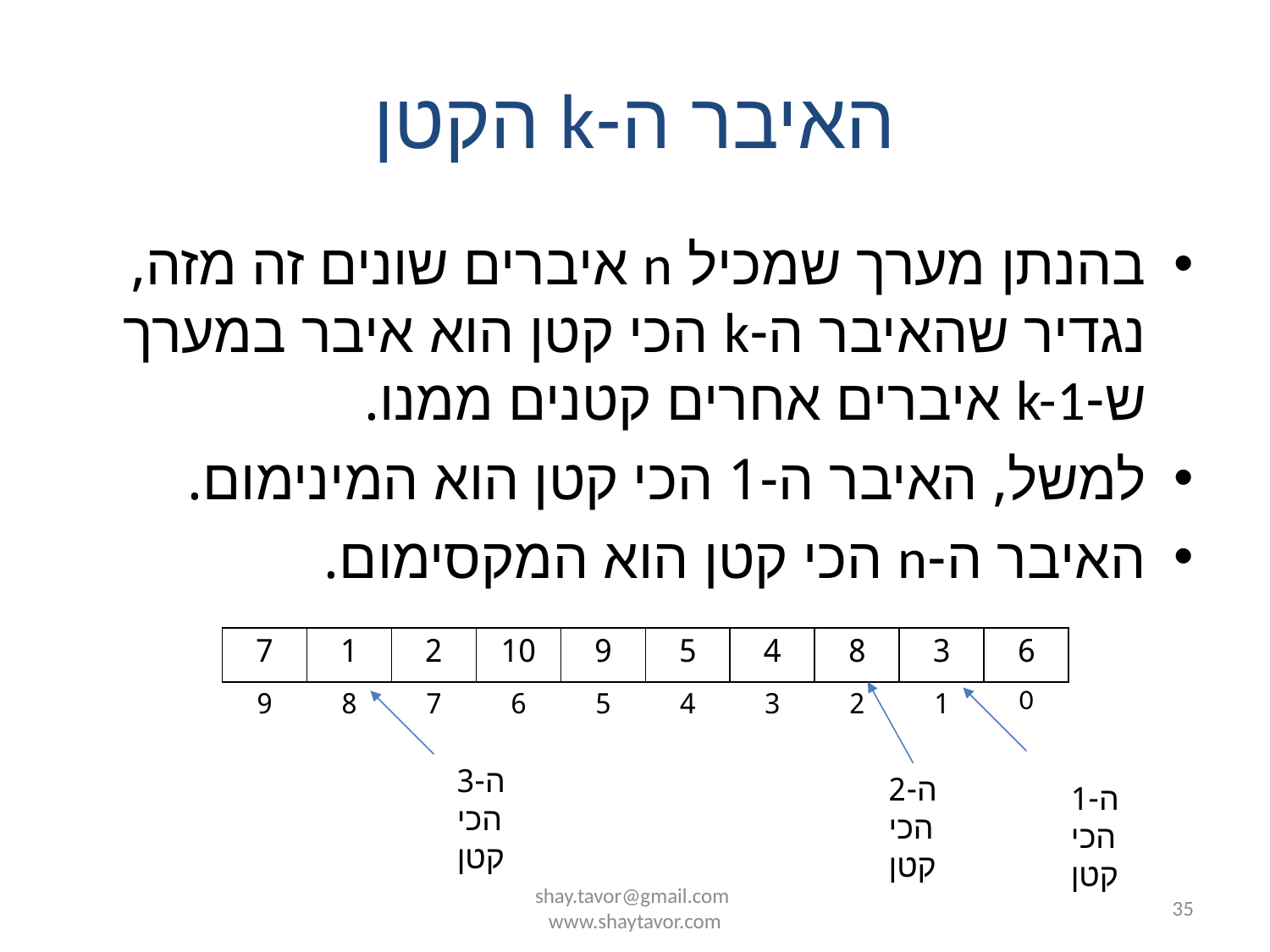

# האיבר ה-k הקטן
בהנתן מערך שמכיל n איברים שונים זה מזה, נגדיר שהאיבר ה-k הכי קטן הוא איבר במערך ש-k-1 איברים אחרים קטנים ממנו.
למשל, האיבר ה-1 הכי קטן הוא המינימום.
האיבר ה-n הכי קטן הוא המקסימום.
| 7 | 1 | 2 | 10 | 9 | 5 | 4 | 8 | 3 | 6 |
| --- | --- | --- | --- | --- | --- | --- | --- | --- | --- |
| 9 | 8 | 7 | 6 | 5 | 4 | 3 | 2 | 1 | 0 |
ה-3 הכי קטן
ה-2 הכי קטן
ה-1 הכי קטן
shay.tavor@gmail.com
www.shaytavor.com
35